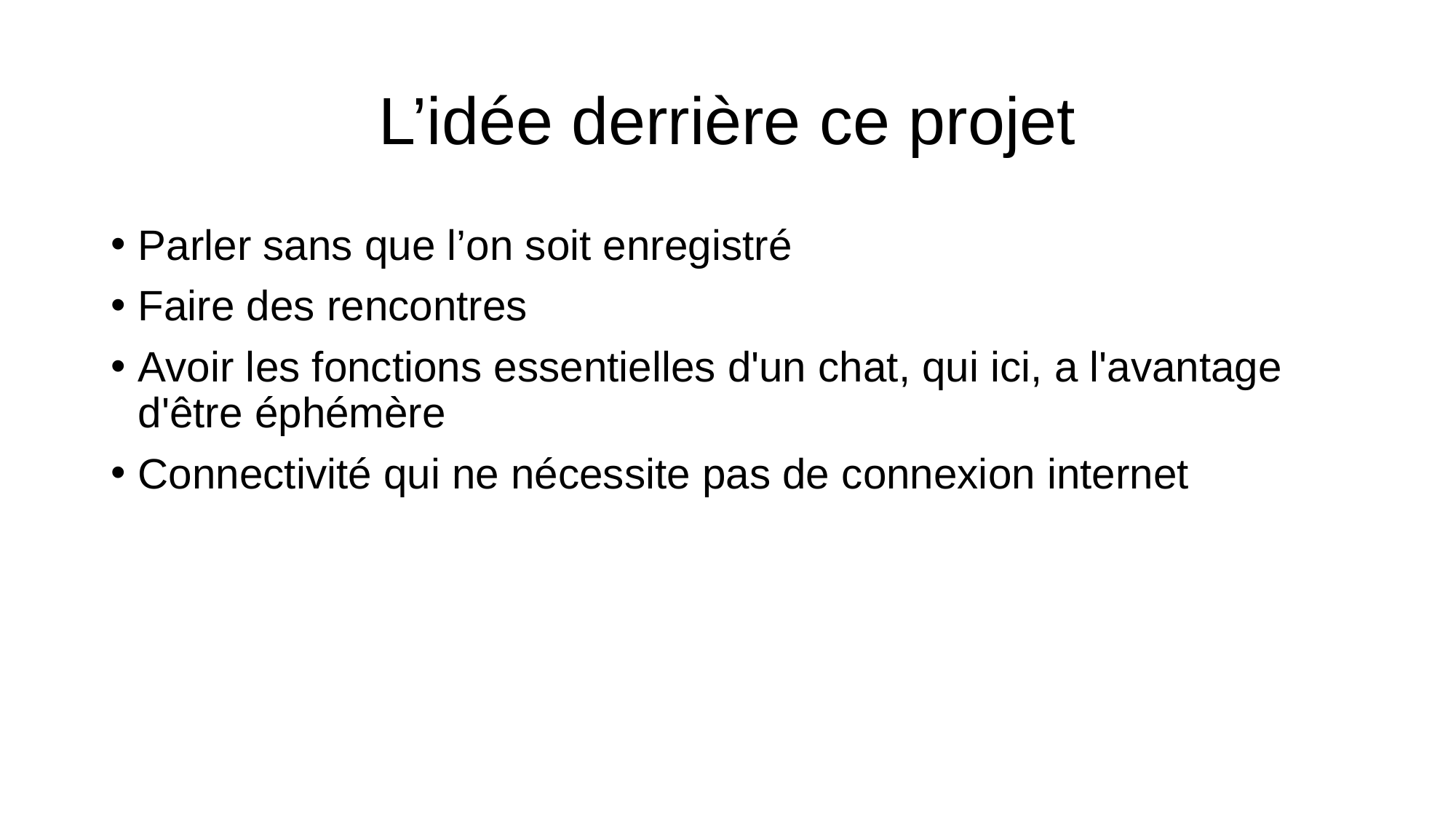

# L’idée derrière ce projet
Parler sans que l’on soit enregistré
Faire des rencontres
Avoir les fonctions essentielles d'un chat, qui ici, a l'avantage d'être éphémère
Connectivité qui ne nécessite pas de connexion internet